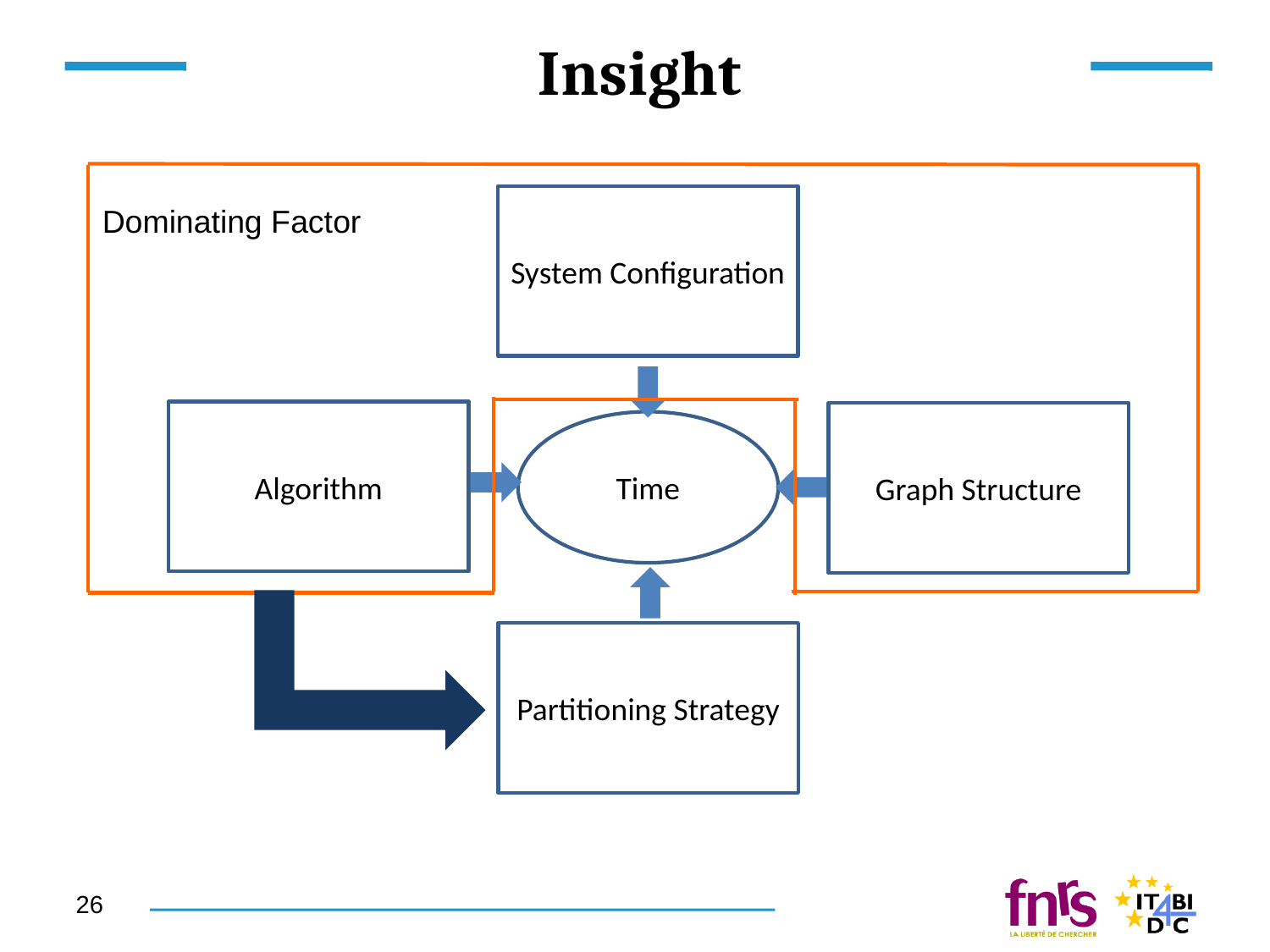

# Insight
System Configuration
Dominating Factor

Algorithm
Graph Structure
Time

Partitioning Strategy
26